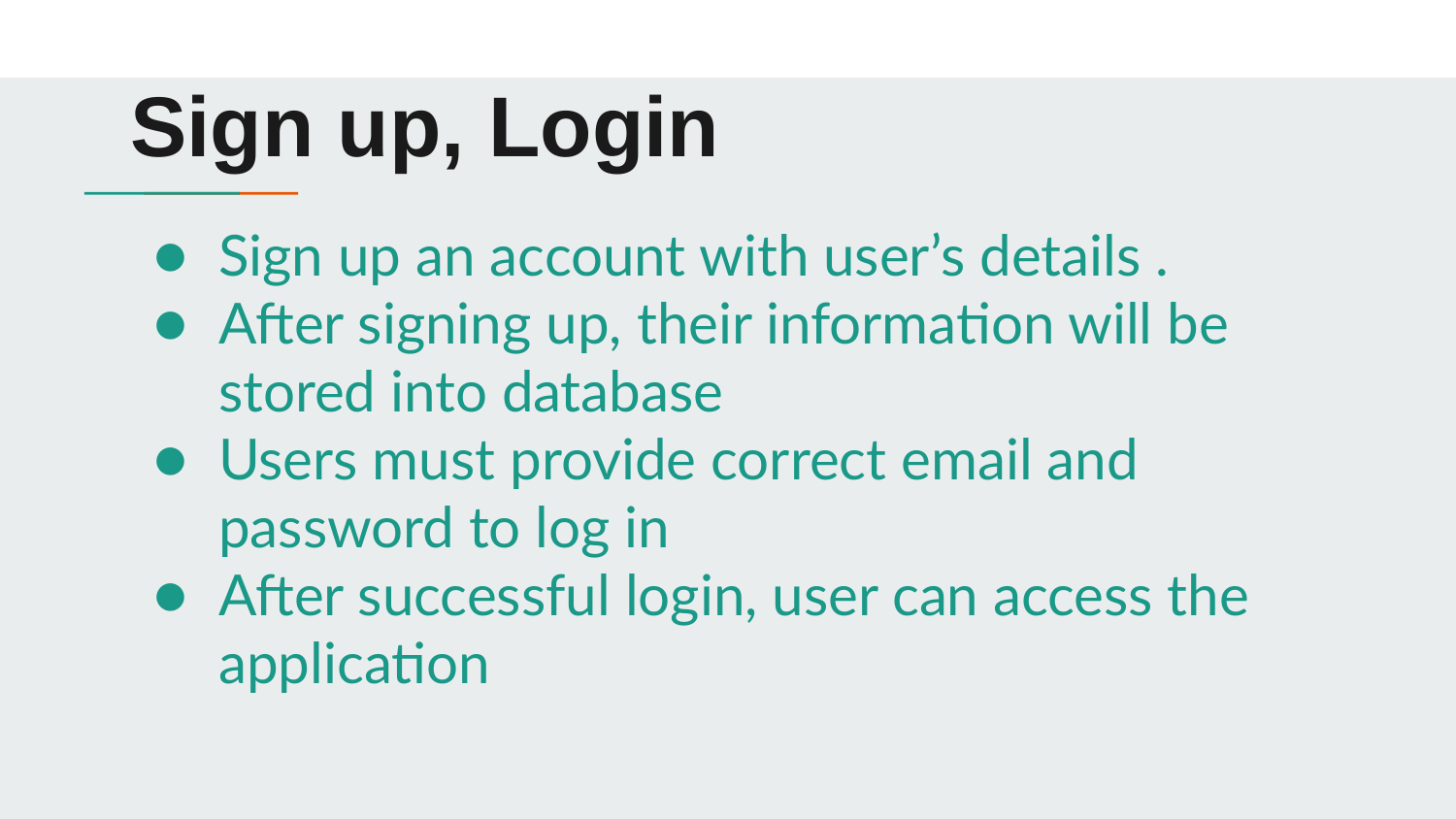

# Sign up, Login
Sign up an account with user’s details .
After signing up, their information will be stored into database
Users must provide correct email and password to log in
After successful login, user can access the application